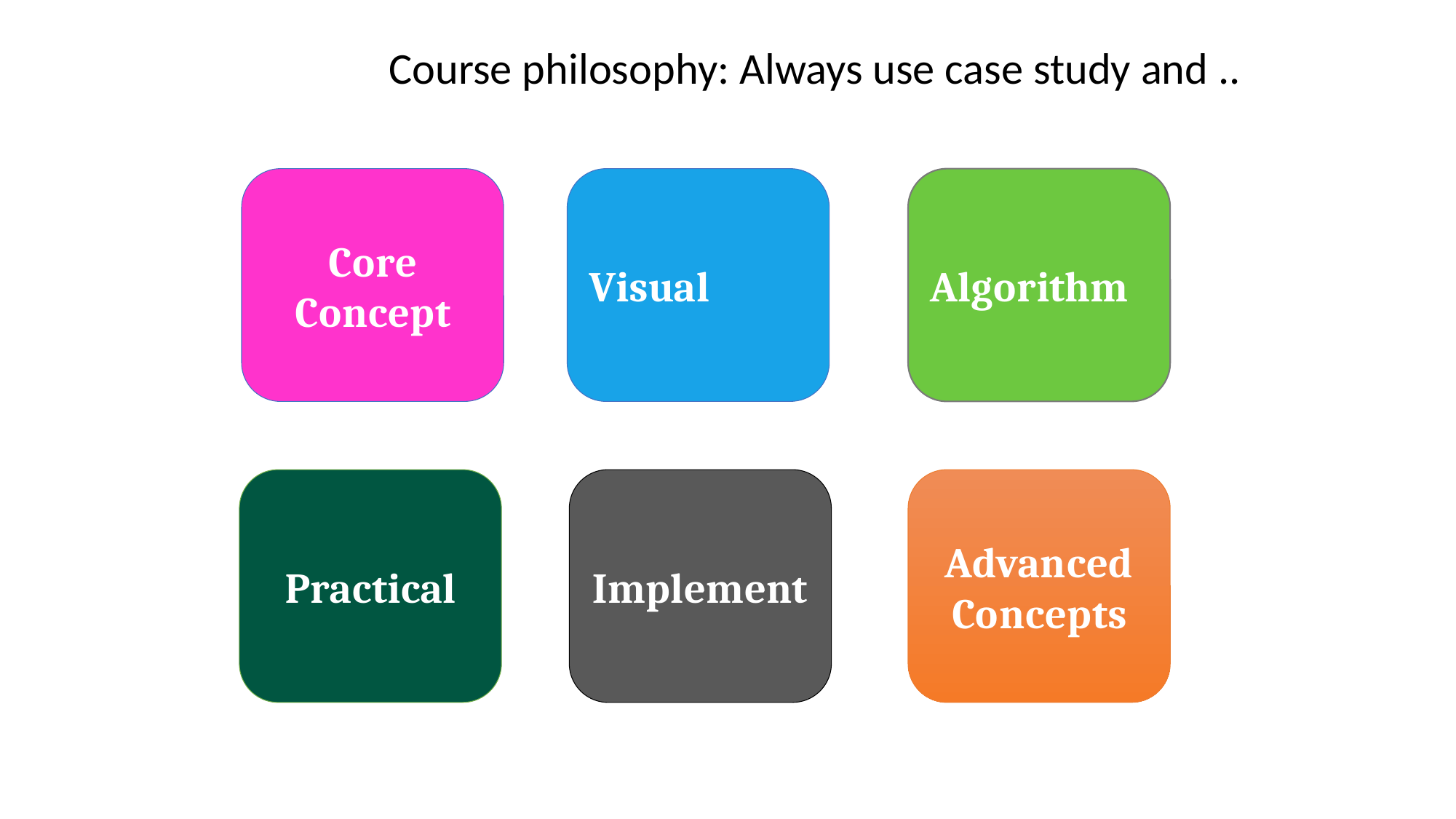

# Course philosophy: Always use case study and ..
Visual
Algorithm
Core Concept
Practical
Implement
Advanced Concepts